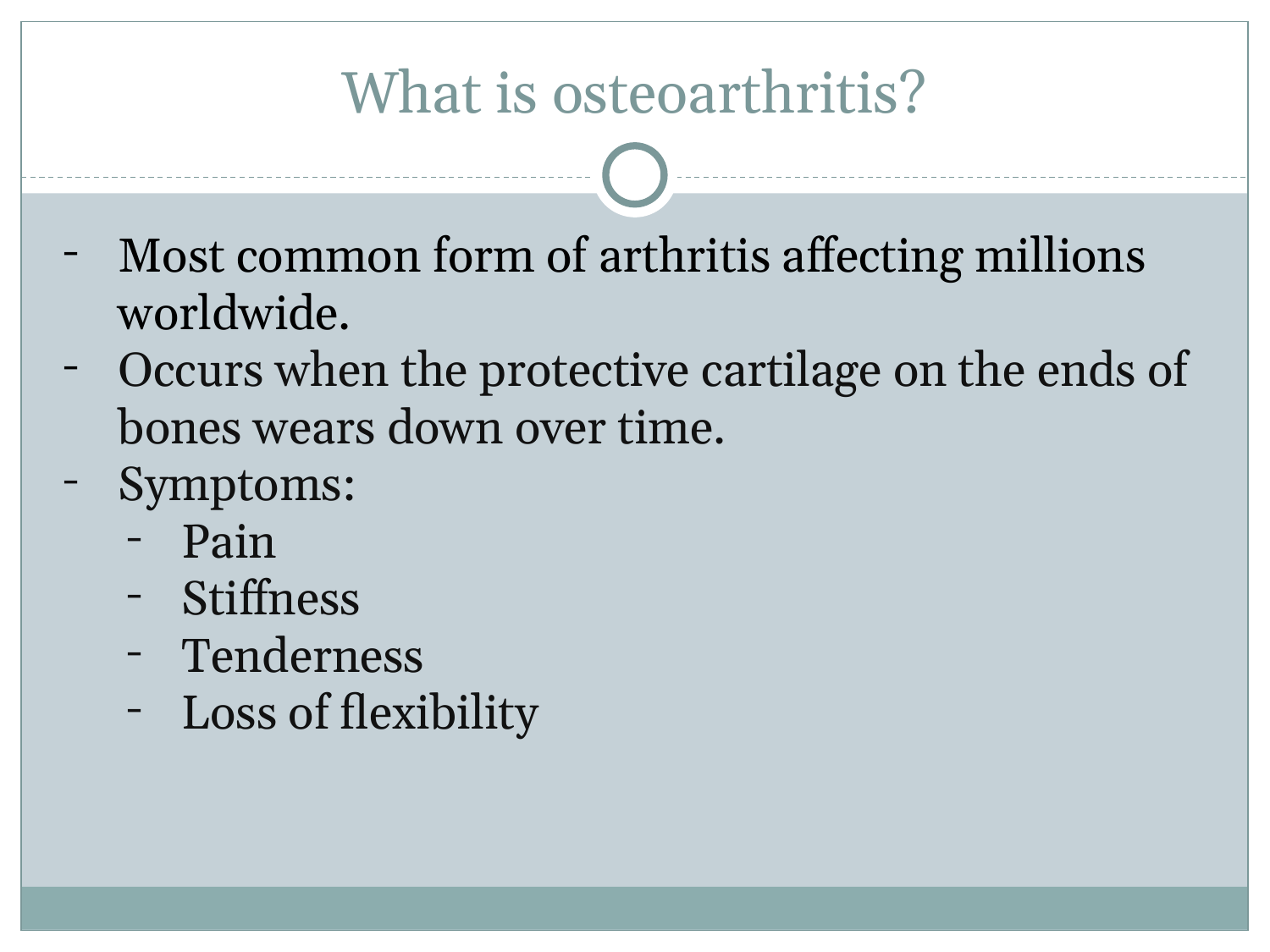

# What is osteoarthritis?
Most common form of arthritis affecting millions worldwide.
Occurs when the protective cartilage on the ends of  bones wears down over time.
Symptoms:
Pain
Stiffness
Tenderness
Loss of flexibility